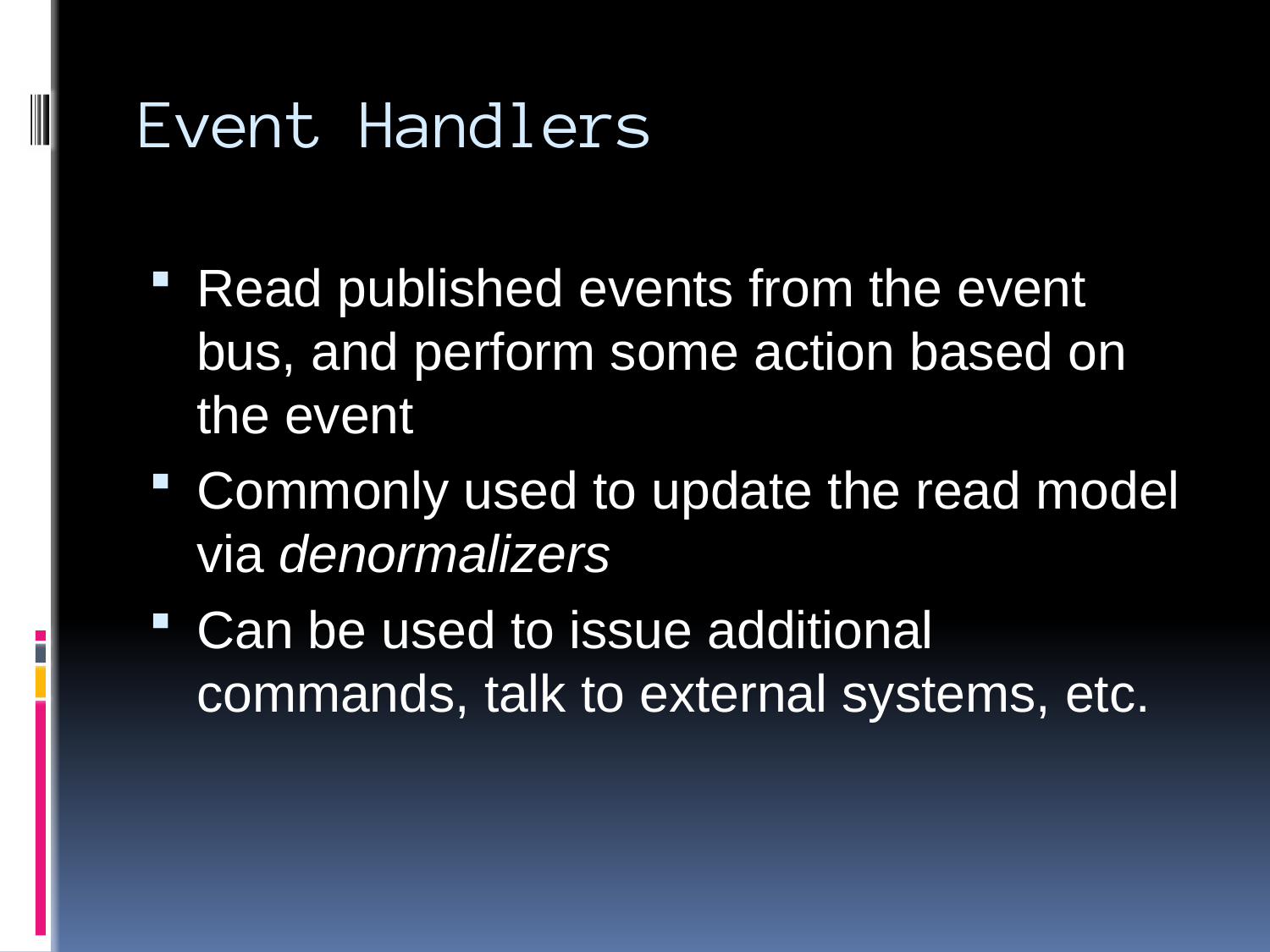

# Event Handlers
Read published events from the event bus, and perform some action based on the event
Commonly used to update the read model via denormalizers
Can be used to issue additional commands, talk to external systems, etc.